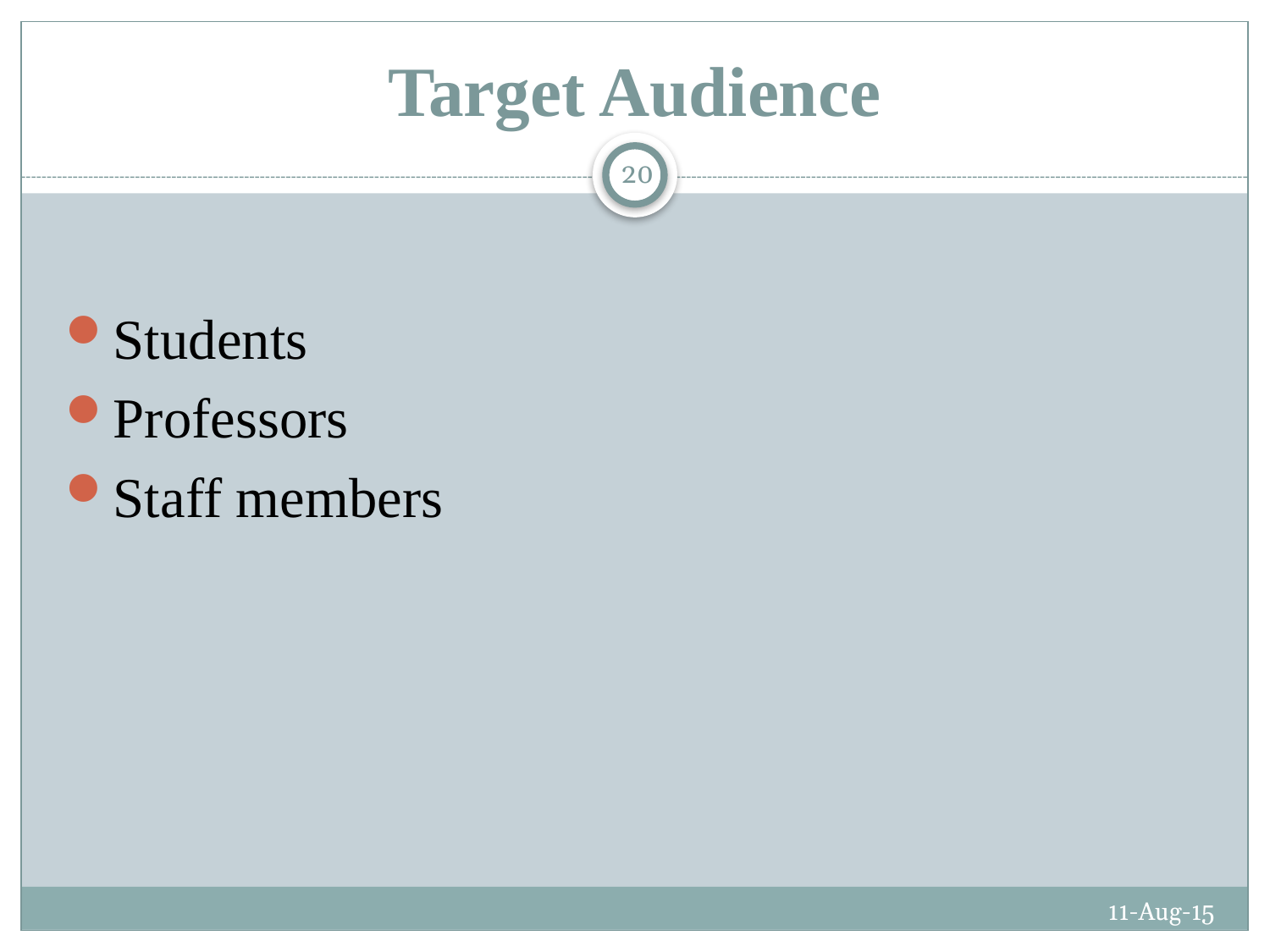

# Target Audience
20
Students
Professors
Staff members
11-Aug-15